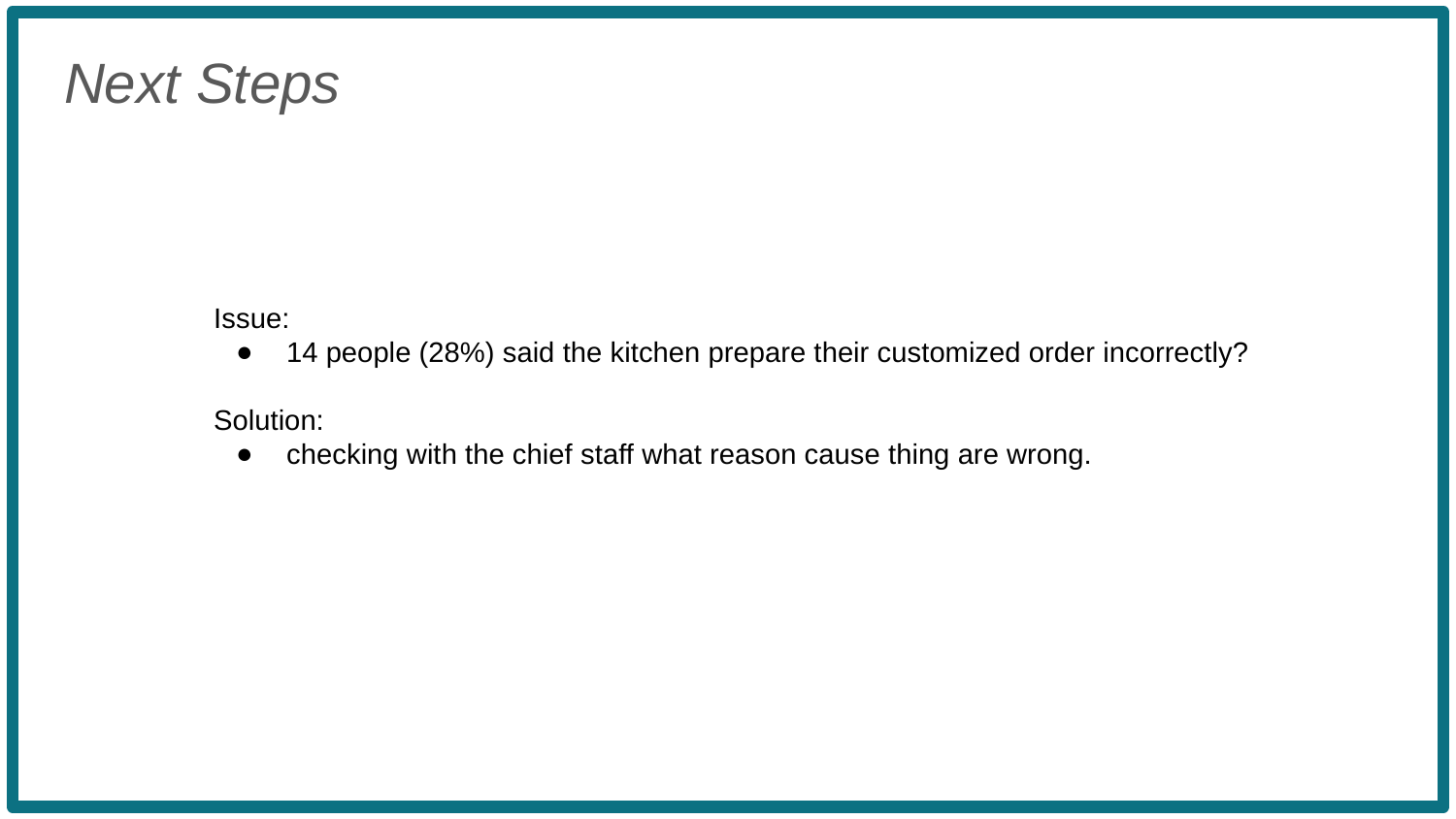

Next Steps
Issue:
14 people (28%) said the kitchen prepare their customized order incorrectly?

Solution:
checking with the chief staff what reason cause thing are wrong.